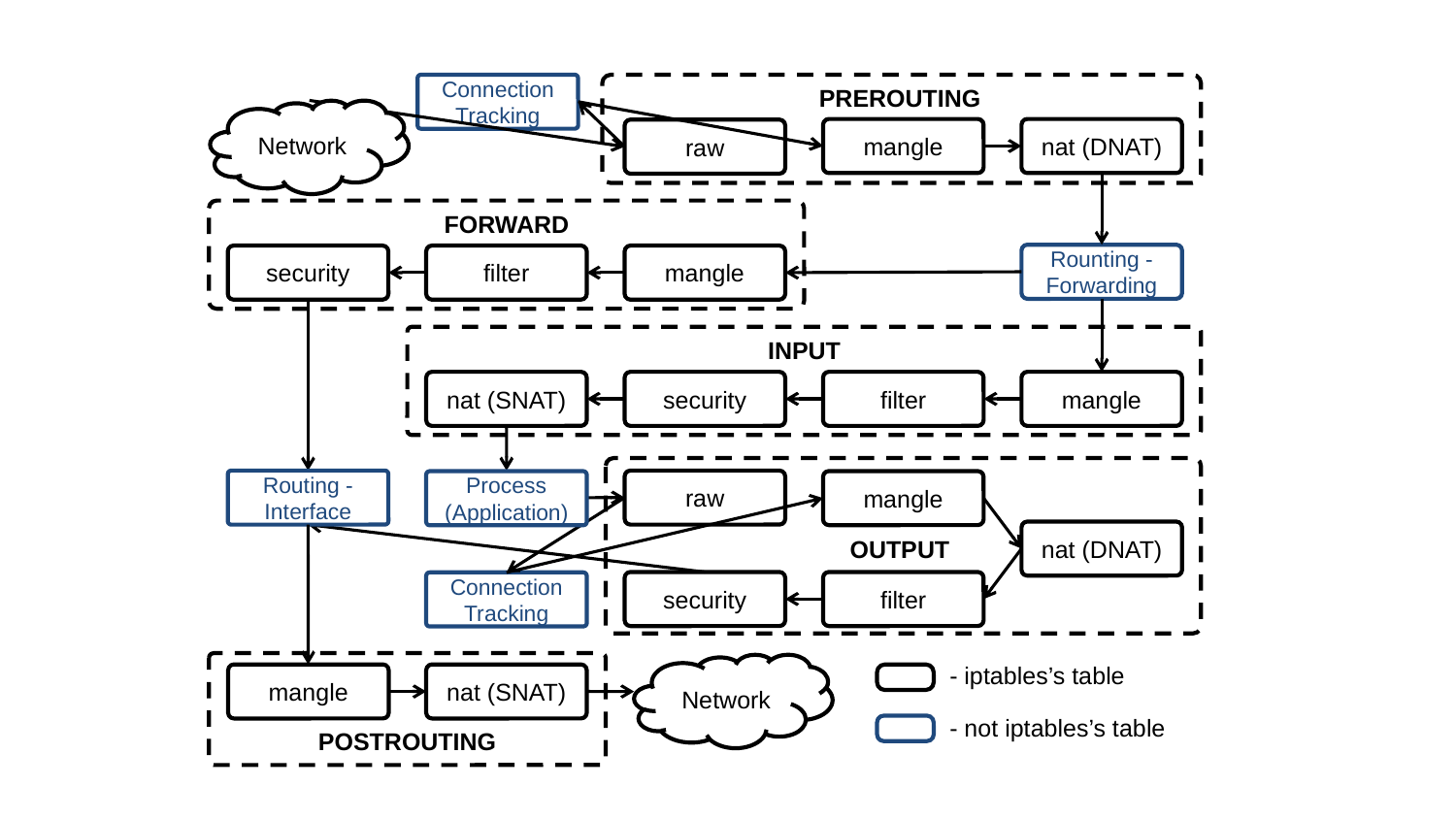

PREROUTING
Connection Tracking

Network
mangle
nat (DNAT)
raw
FORWARD

Rounting - Forwarding
security
filter
mangle
INPUT

nat (SNAT)
security
filter
mangle

Routing -
Interface
raw
mangle
Process
(Application)
OUTPUT
nat (DNAT)
security
filter
Connection Tracking
- iptables’s table

Network
mangle
nat (SNAT)

- not iptables’s table
POSTROUTING